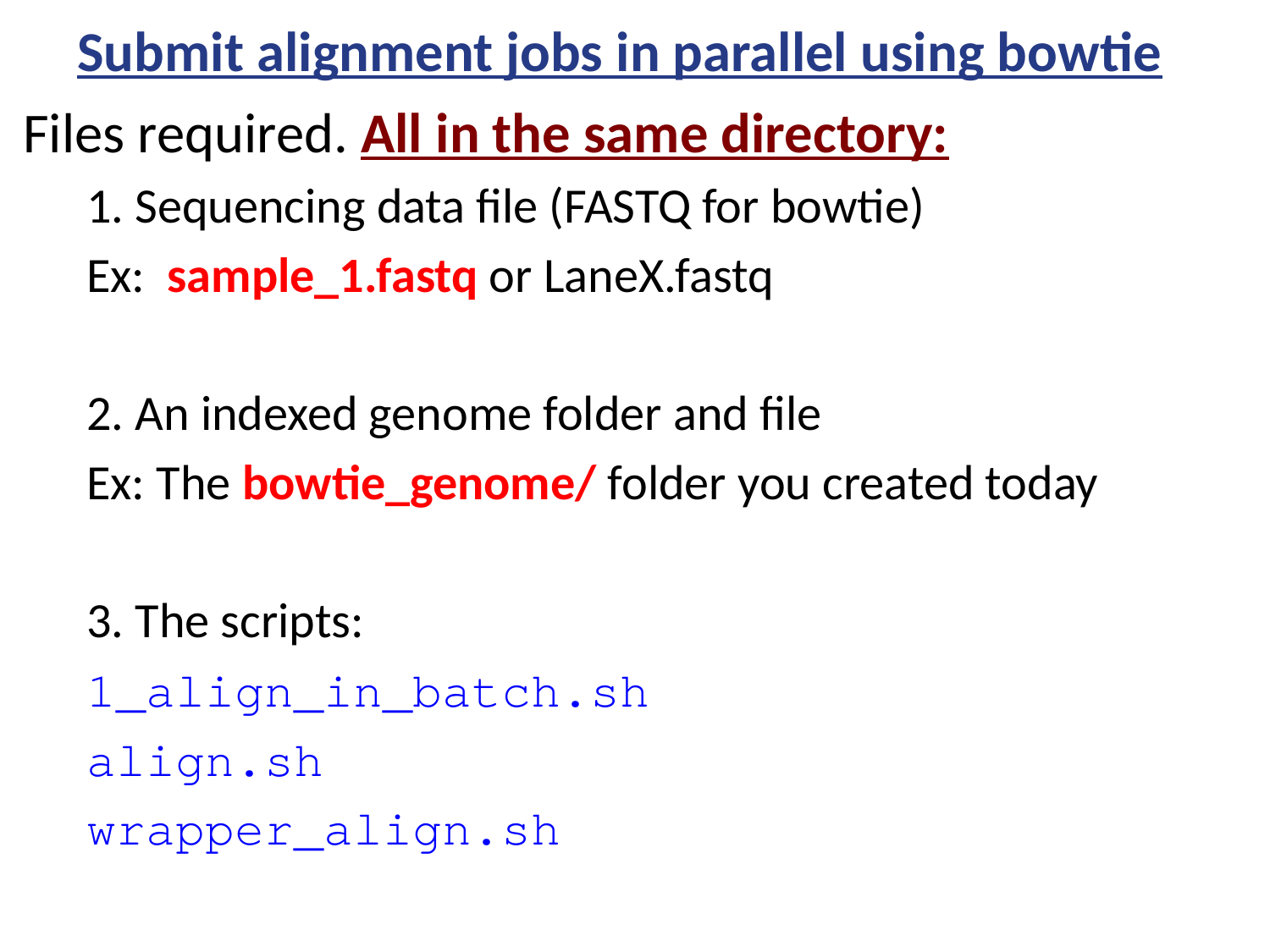

Submit alignment jobs in parallel using bowtie
Files required. All in the same directory:
1. Sequencing data file (FASTQ for bowtie)
Ex:  sample_1.fastq or LaneX.fastq

2. An indexed genome folder and file
Ex: The bowtie_genome/ folder you created today

3. The scripts:
1_align_in_batch.sh
align.sh
wrapper_align.sh